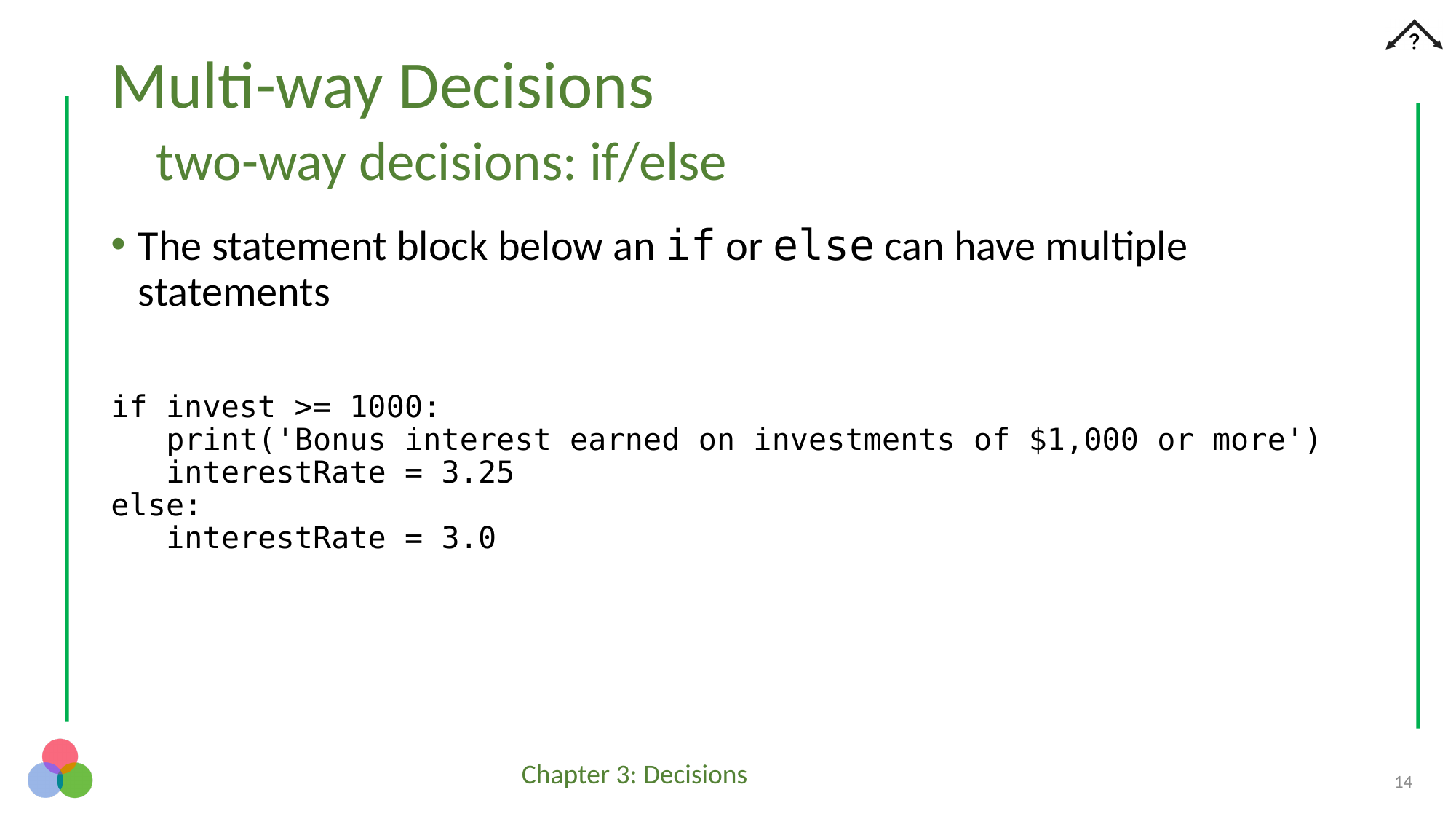

# Multi-way Decisions two-way decisions: if/else
The statement block below an if or else can have multiple statements

if invest >= 1000:
   print('Bonus interest earned on investments of $1,000 or more')
   interestRate = 3.25
else:
   interestRate = 3.0
14